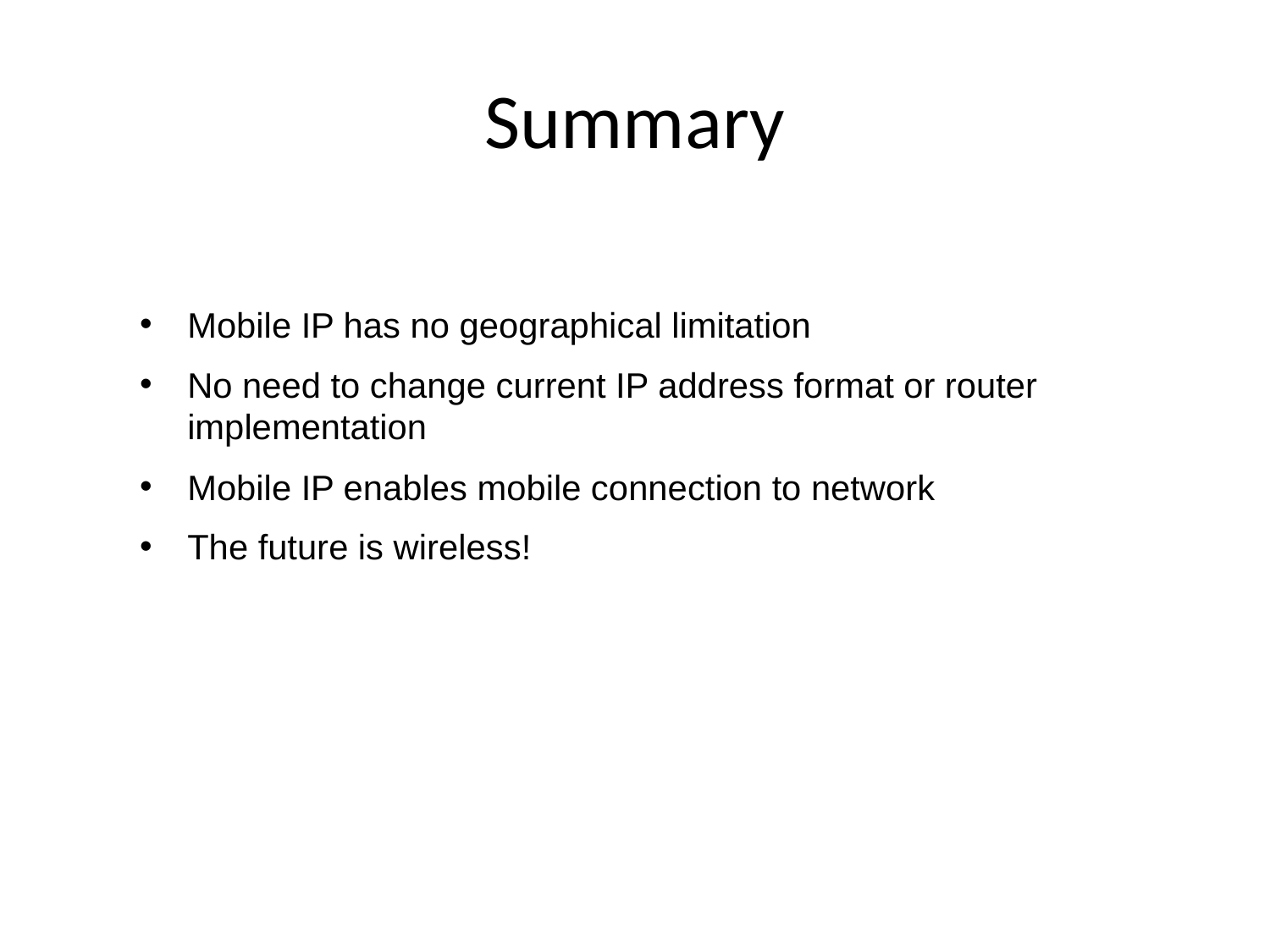

# Summary
Mobile IP has no geographical limitation
No need to change current IP address format or router implementation
Mobile IP enables mobile connection to network
The future is wireless!